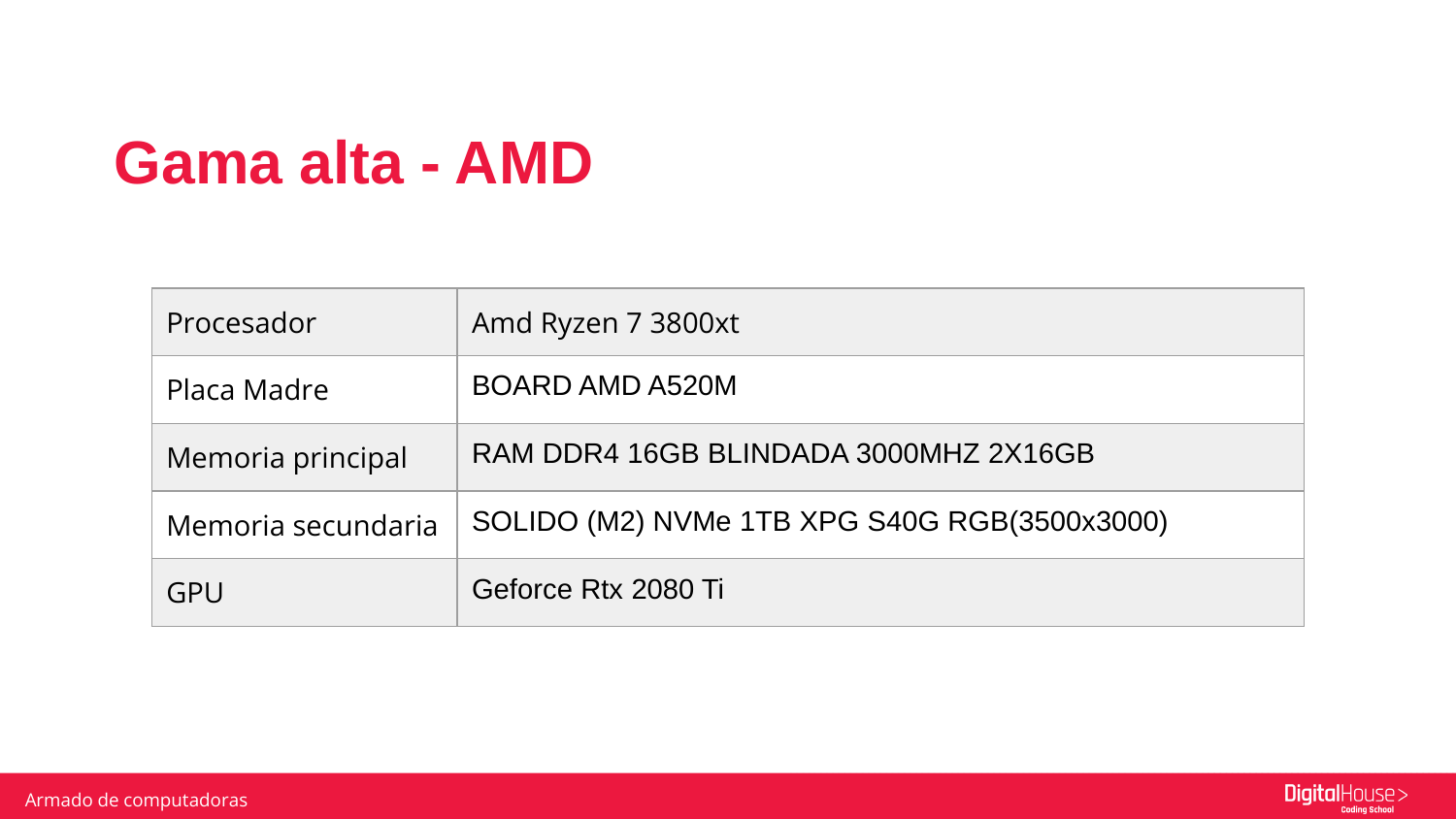

Gama alta - AMD

| Procesador | Amd Ryzen 7 3800xt |
| --- | --- |
| Placa Madre | BOARD AMD A520M |
| Memoria principal | RAM DDR4 16GB BLINDADA 3000MHZ 2X16GB |
| Memoria secundaria | SOLIDO (M2) NVMe 1TB XPG S40G RGB(3500x3000) |
| GPU | Geforce Rtx 2080 Ti |